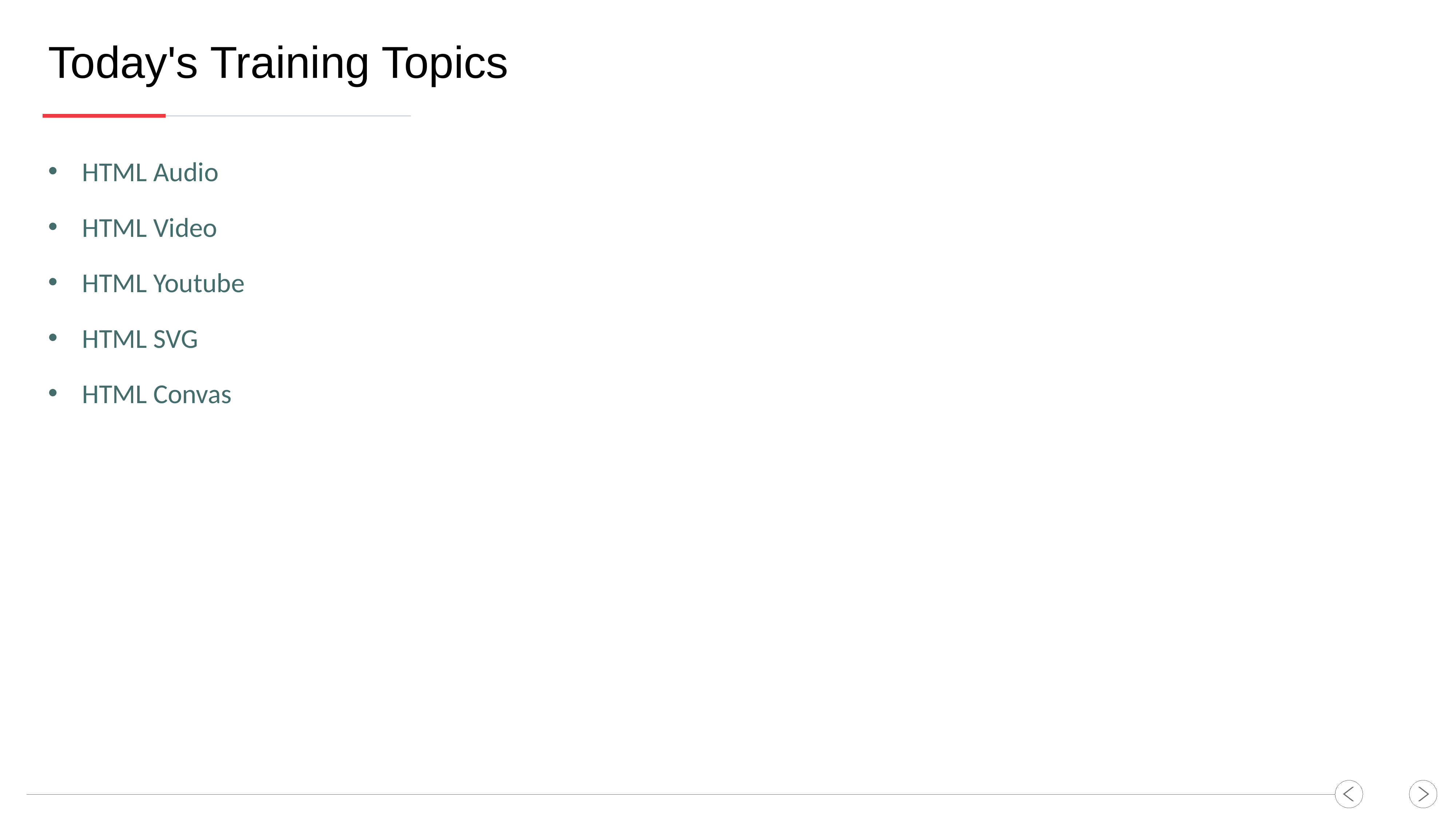

Today's Training Topics
HTML Audio
HTML Video
HTML Youtube
HTML SVG
HTML Convas